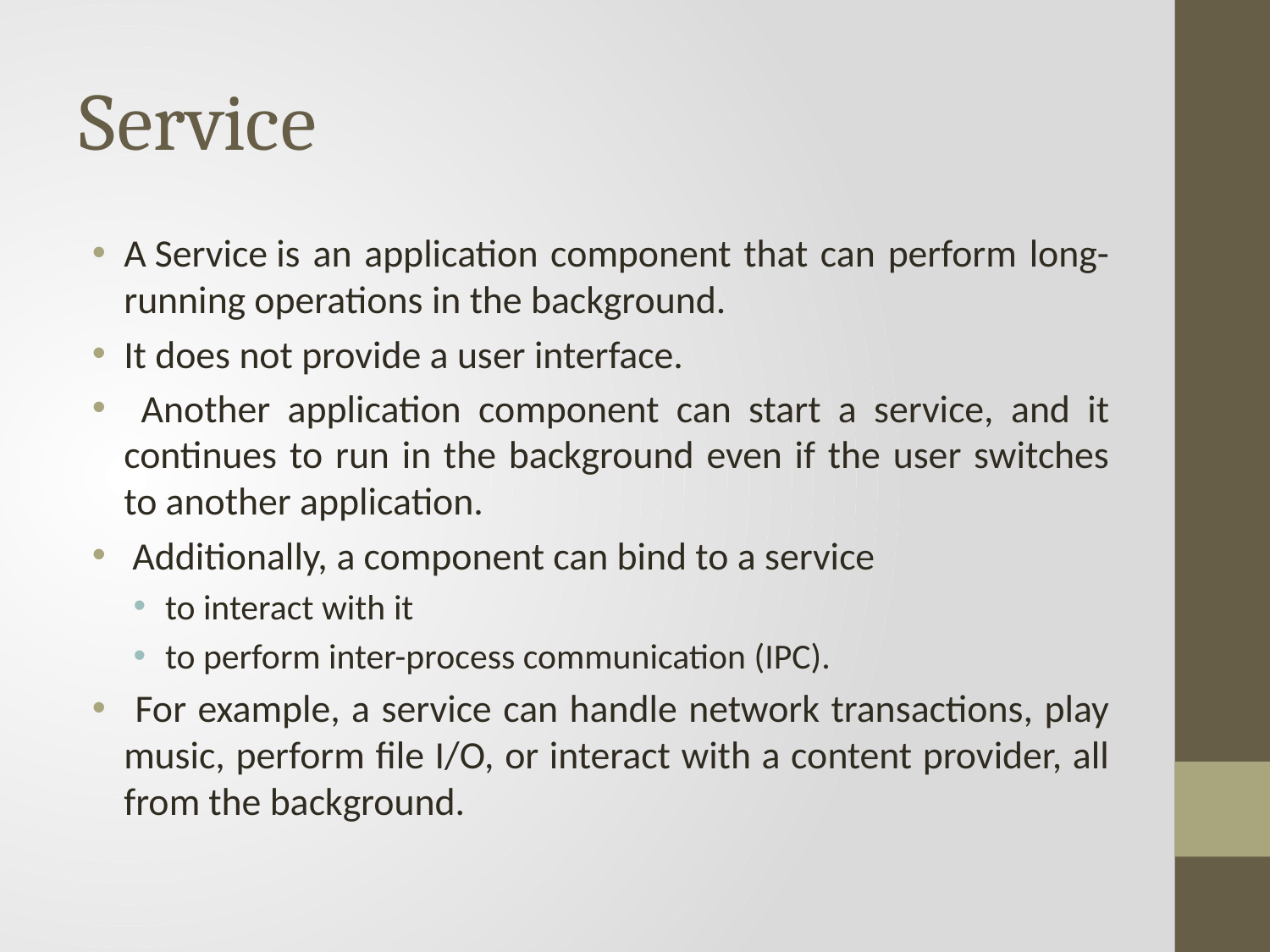

# Service
A Service is an application component that can perform long-running operations in the background.
It does not provide a user interface.
 Another application component can start a service, and it continues to run in the background even if the user switches to another application.
 Additionally, a component can bind to a service
to interact with it
to perform inter-process communication (IPC).
 For example, a service can handle network transactions, play music, perform file I/O, or interact with a content provider, all from the background.